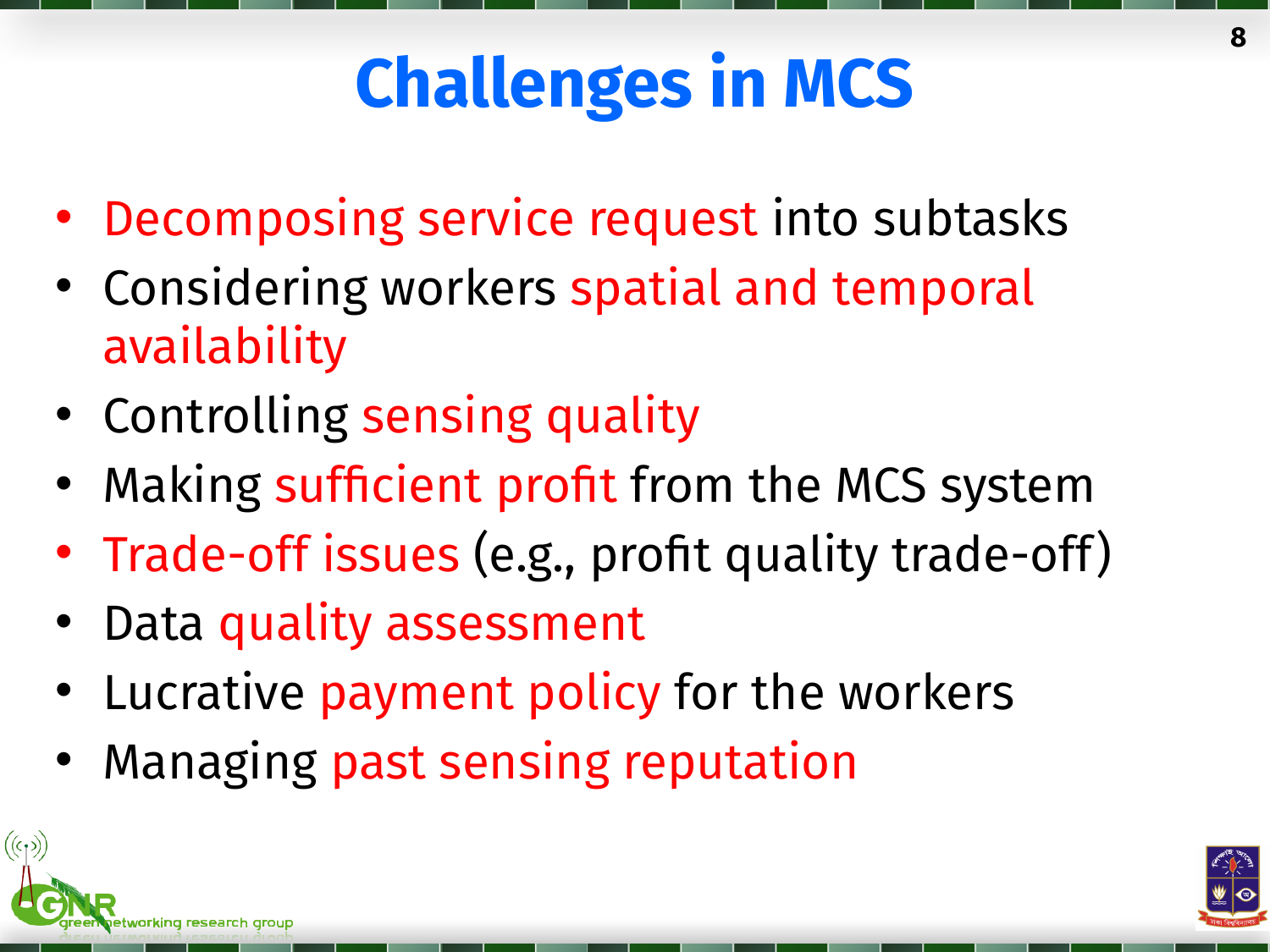

8
# Challenges in MCS
Decomposing service request into subtasks
Considering workers spatial and temporal availability
Controlling sensing quality
Making sufficient profit from the MCS system
Trade-off issues (e.g., profit quality trade-off)
Data quality assessment
Lucrative payment policy for the workers
Managing past sensing reputation